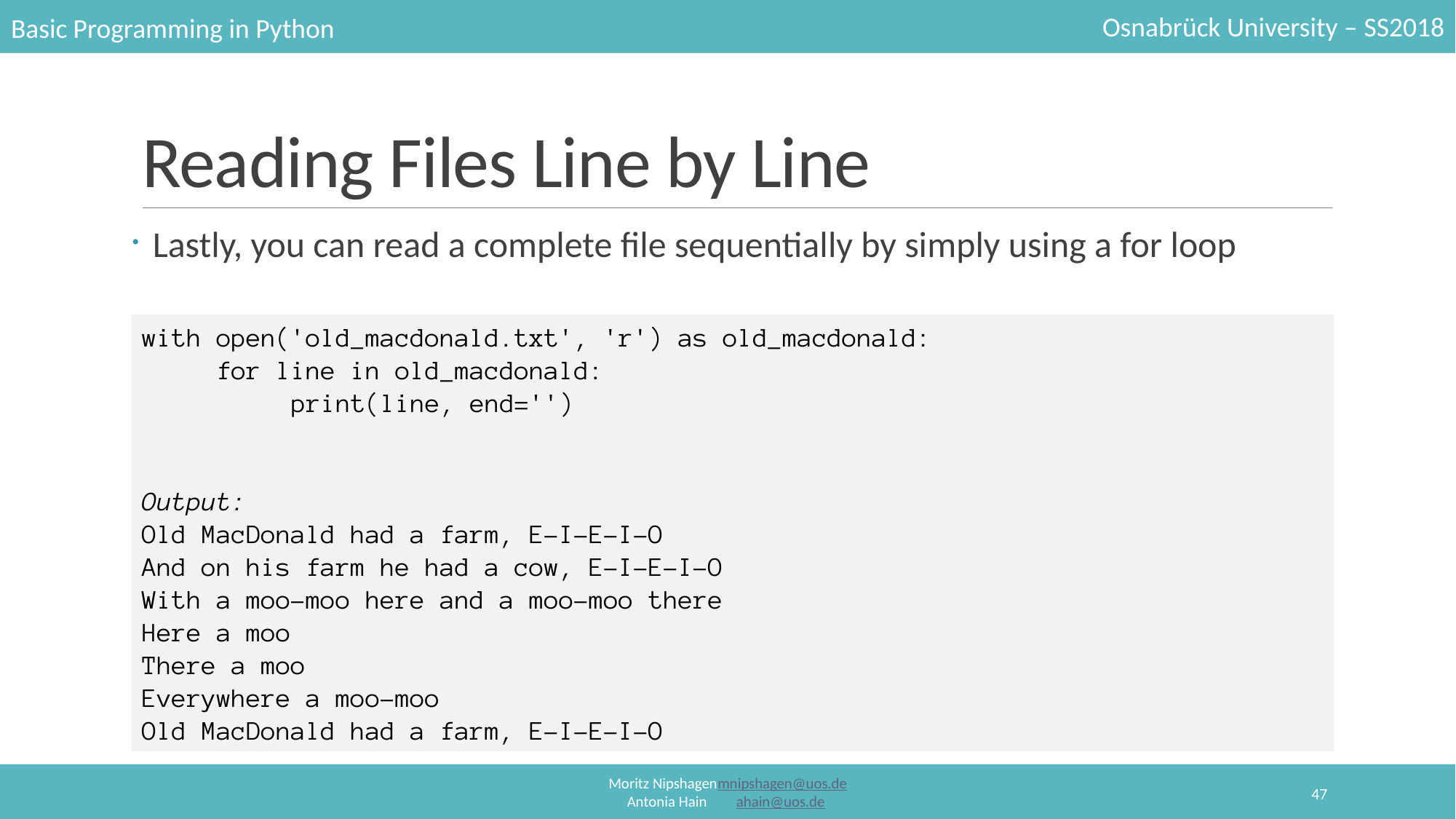

# Reading Files Line by Line
Lastly, you can read a complete file sequentially by simply using a for loop

with open('old_macdonald.txt', 'r') as old_macdonald:
     for line in old_macdonald:
          print(line, end='')

Output:
Old MacDonald had a farm, E-I-E-I-O
And on his farm he had a cow, E-I-E-I-O
With a moo-moo here and a moo-moo there
Here a moo
There a moo
Everywhere a moo-moo
Old MacDonald had a farm, E-I-E-I-O
47